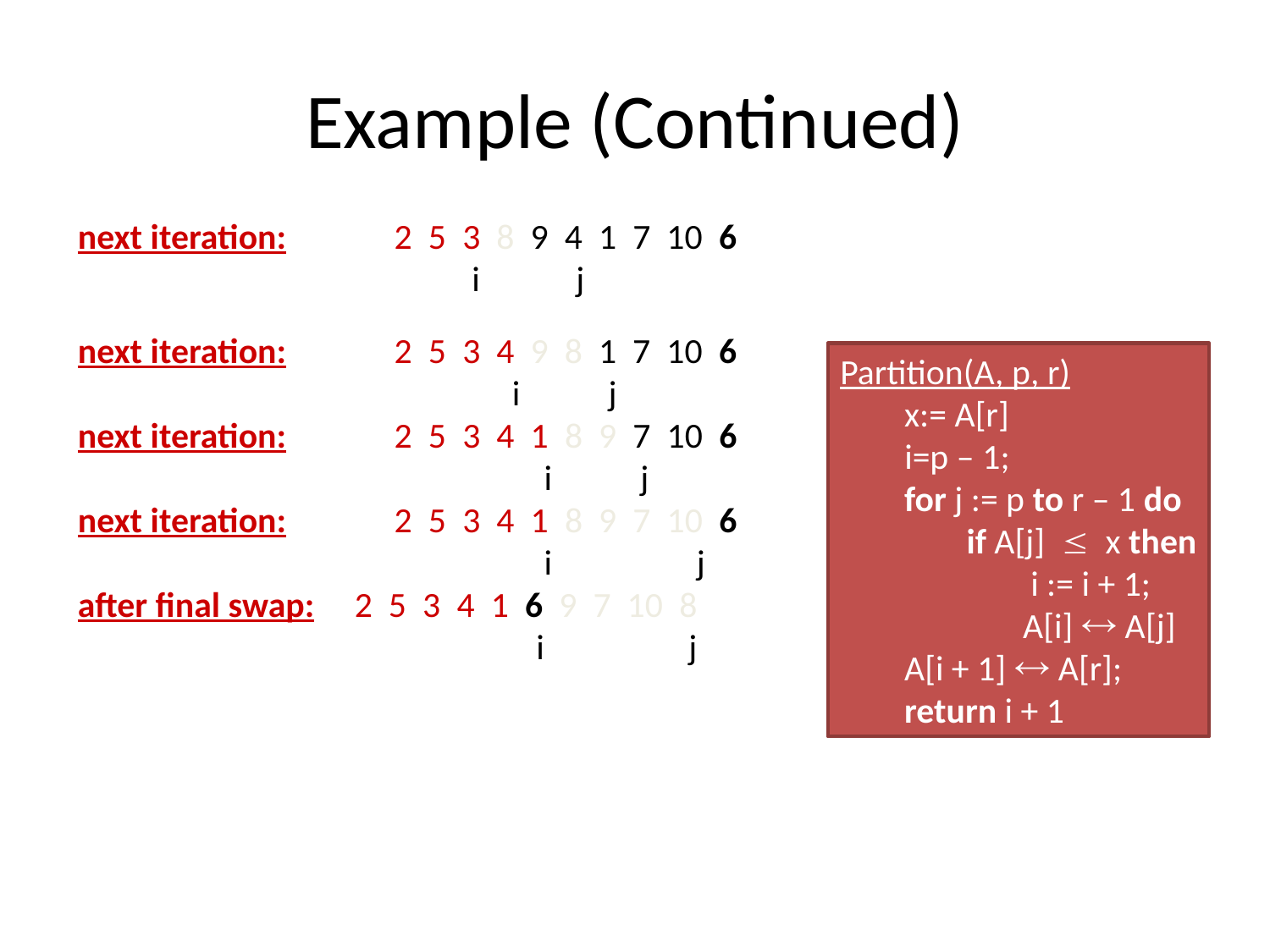

# Example (Continued)
next iteration:        	2  5  3  8  9  4  1  7  10  6
                                                 i            j

next iteration:        	2  5  3  4  9  8  1  7  10  6
                                                      i           j
next iteration:        	2  5  3  4  1  8  9  7  10  6
                                                          i           j
next iteration:        	2  5  3  4  1  8  9  7  10  6
                                                          i                  j
after final swap:     2  5  3  4  1  6  9  7  10  8
                                                         i                  j
Partition(A, p, r)
	x:= A[r]
        i=p – 1;
	for j := p to r – 1 do
		if A[j]  ≤  x then
			i := i + 1;
               	       A[i] ↔ A[j]
	A[i + 1] ↔ A[r];
	return i + 1